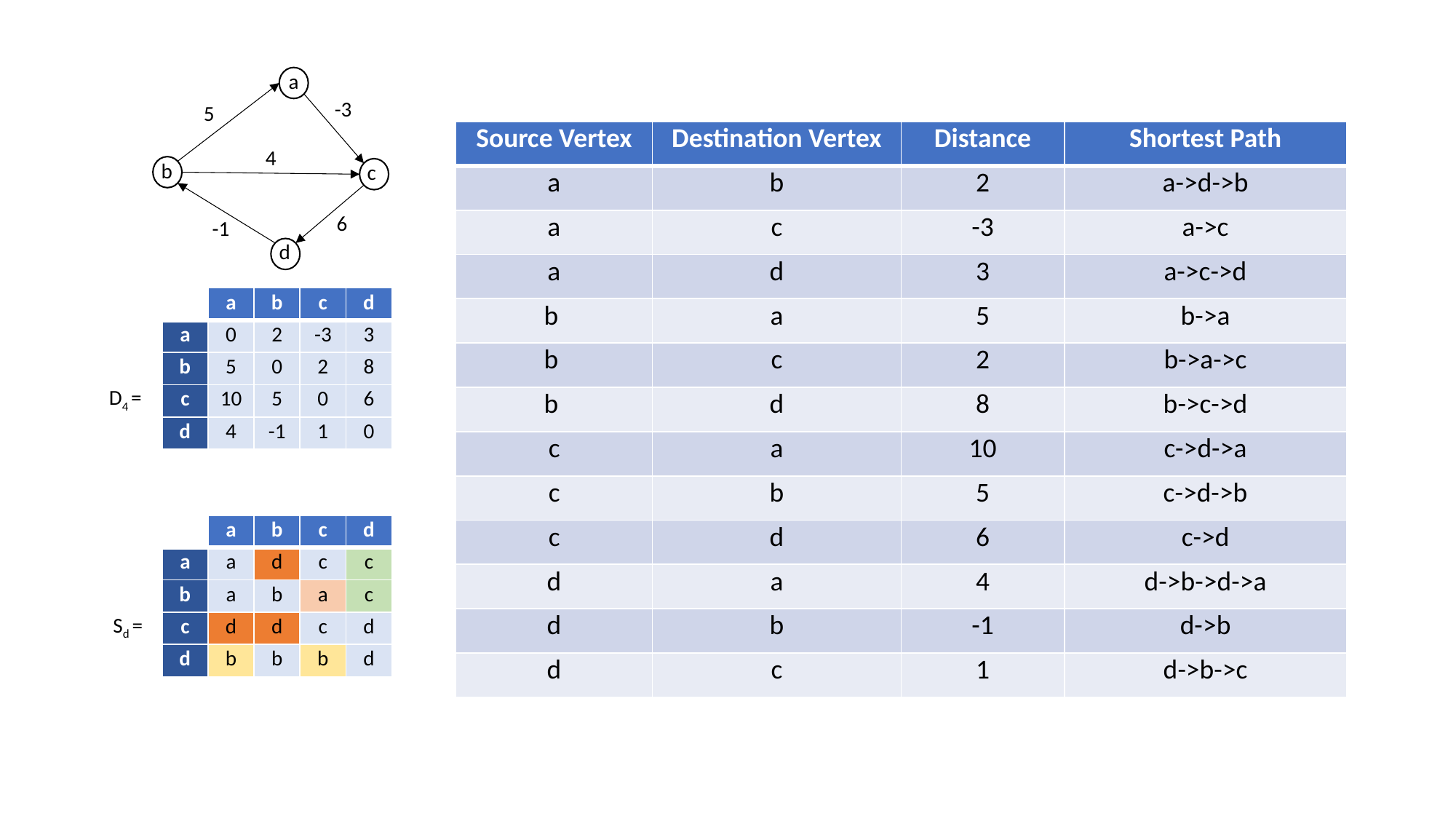

a

-3
5
| Source Vertex | Destination Vertex | Distance | Shortest Path |
| --- | --- | --- | --- |
| a | b | 2 | a->d->b |
| a | c | -3 | a->c |
| a | d | 3 | a->c->d |
| b | a | 5 | b->a |
| b | c | 2 | b->a->c |
| b | d | 8 | b->c->d |
| c | a | 10 | c->d->a |
| c | b | 5 | c->d->b |
| c | d | 6 | c->d |
| d | a | 4 | d->b->d->a |
| d | b | -1 | d->b |
| d | c | 1 | d->b->c |
4
b
c

6
-1
d

|  | a | b | c | d |
| --- | --- | --- | --- | --- |
| a | 0 | 2 | -3 | 3 |
| b | 5 | 0 | 2 | 8 |
| c | 10 | 5 | 0 | 6 |
| d | 4 | -1 | 1 | 0 |
D4 =
|  | a | b | c | d |
| --- | --- | --- | --- | --- |
| a | a | d | c | c |
| b | a | b | a | c |
| c | d | d | c | d |
| d | b | b | b | d |
Sd =